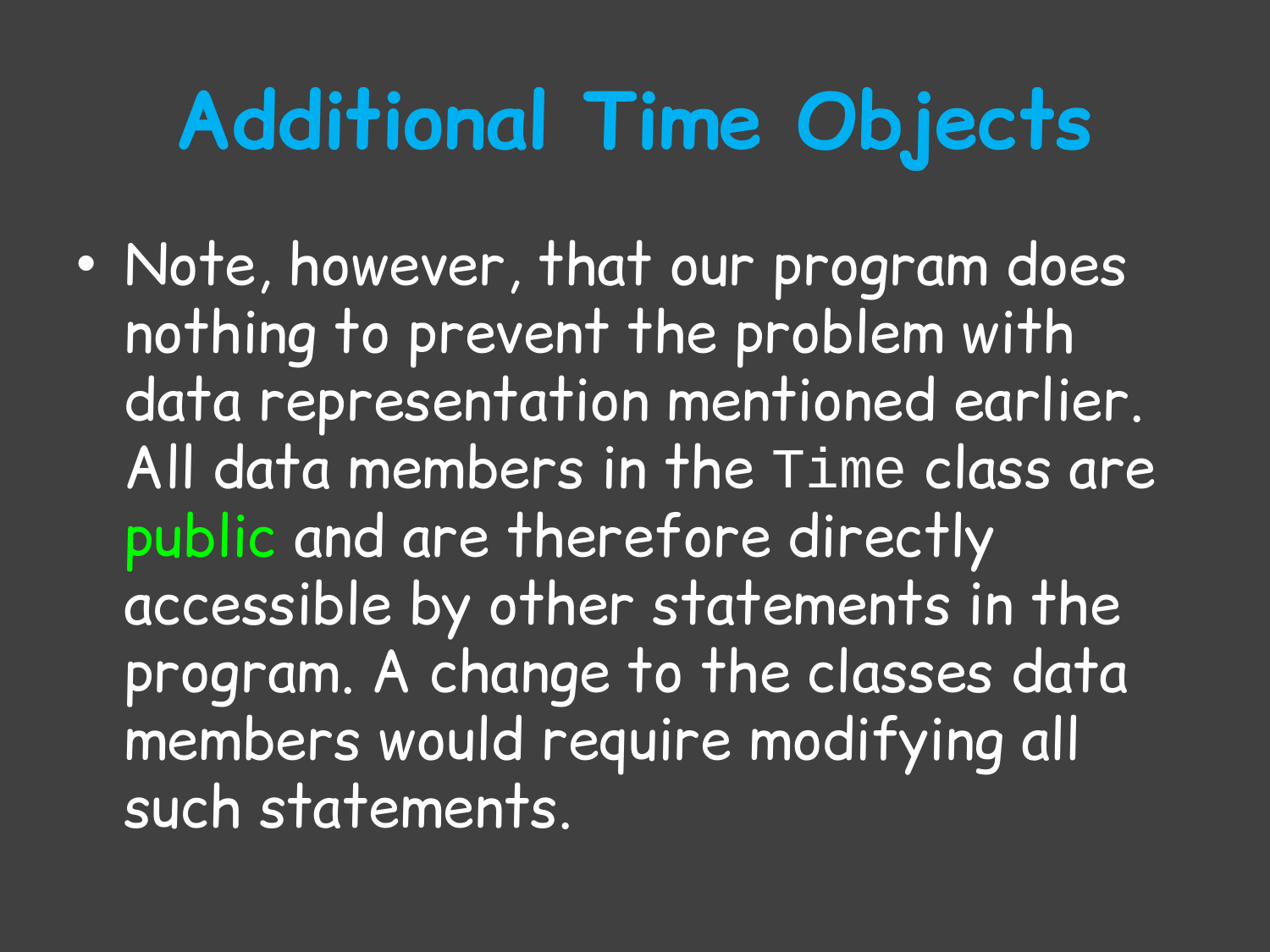

# Additional Time Objects
Note, however, that our program does nothing to prevent the problem with data representation mentioned earlier. All data members in the Time class are public and are therefore directly accessible by other statements in the program. A change to the classes data members would require modifying all such statements.